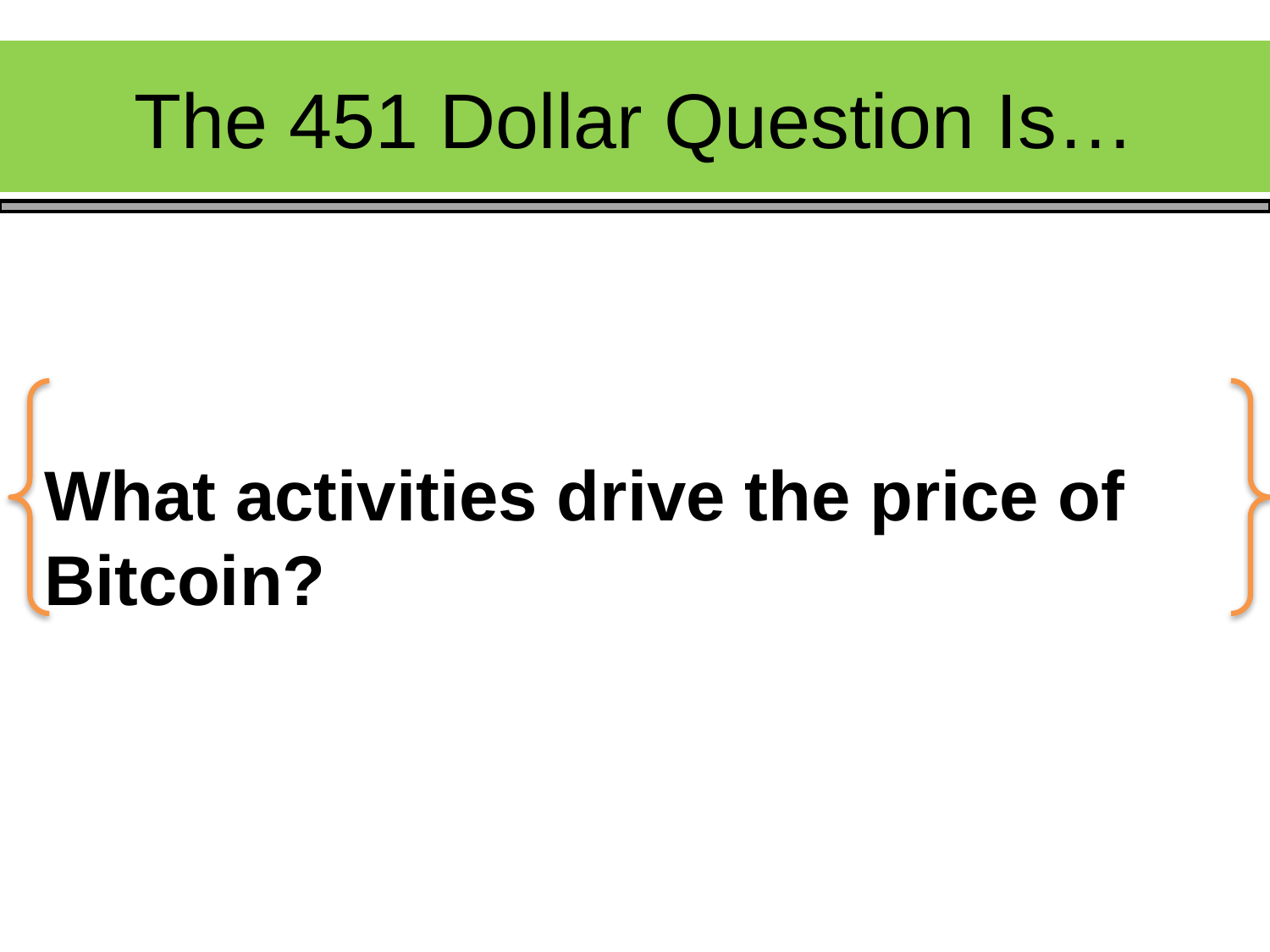

# The 451 Dollar Question Is…

What activities drive the price of Bitcoin?